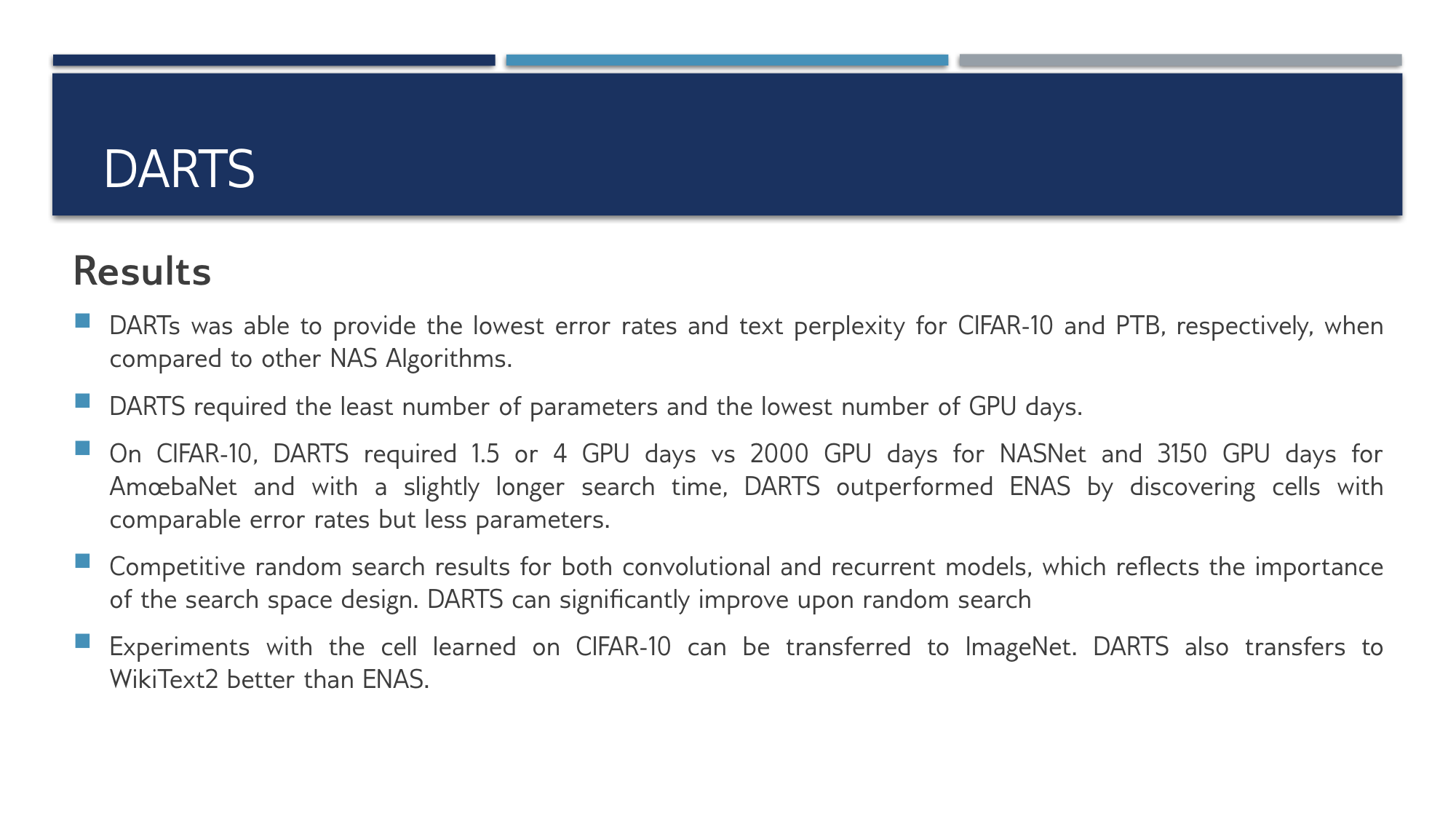

DARTS
Results
DARTs was able to provide the lowest error rates and text perplexity for CIFAR-10 and PTB, respectively, when compared to other NAS Algorithms.
DARTS required the least number of parameters and the lowest number of GPU days.
On CIFAR-10, DARTS required 1.5 or 4 GPU days vs 2000 GPU days for NASNet and 3150 GPU days for AmoebaNet and with a slightly longer search time, DARTS outperformed ENAS by discovering cells with comparable error rates but less parameters.
Competitive random search results for both convolutional and recurrent models, which reflects the importance of the search space design. DARTS can significantly improve upon random search
Experiments with the cell learned on CIFAR-10 can be transferred to ImageNet. DARTS also transfers to WikiText2 better than ENAS.

# Applications
Look in the slide notes below for topics to consider talking about